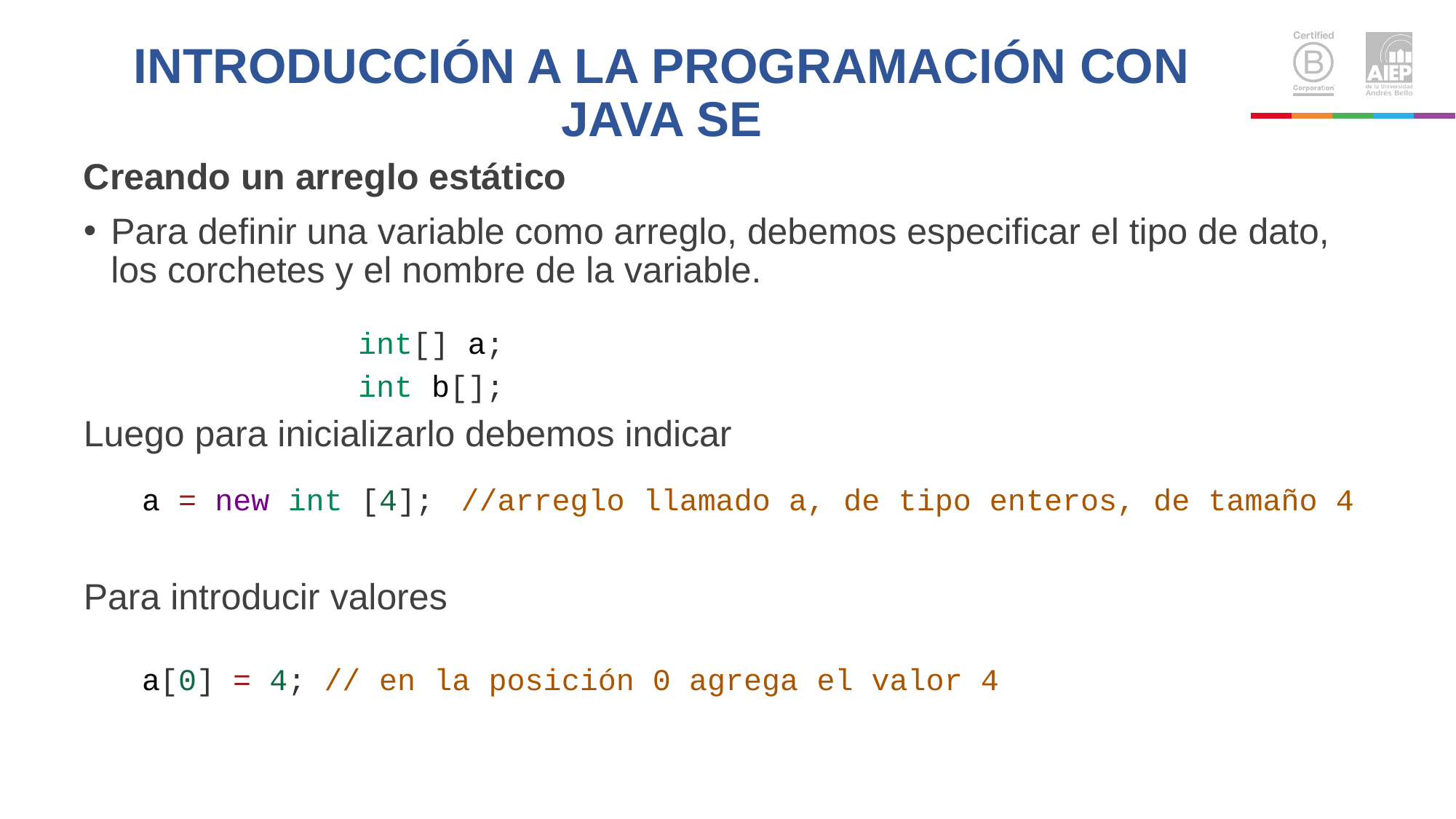

# INTRODUCCIÓN A LA PROGRAMACIÓN CON JAVA SE
Creando un arreglo estático
Para definir una variable como arreglo, debemos especificar el tipo de dato, los corchetes y el nombre de la variable.

Luego para inicializarlo debemos indicar

Para introducir valores

int[] a;
int b[];

a = new int [4]; //arreglo llamado a, de tipo enteros, de tamaño 4

a[0] = 4; // en la posición 0 agrega el valor 4